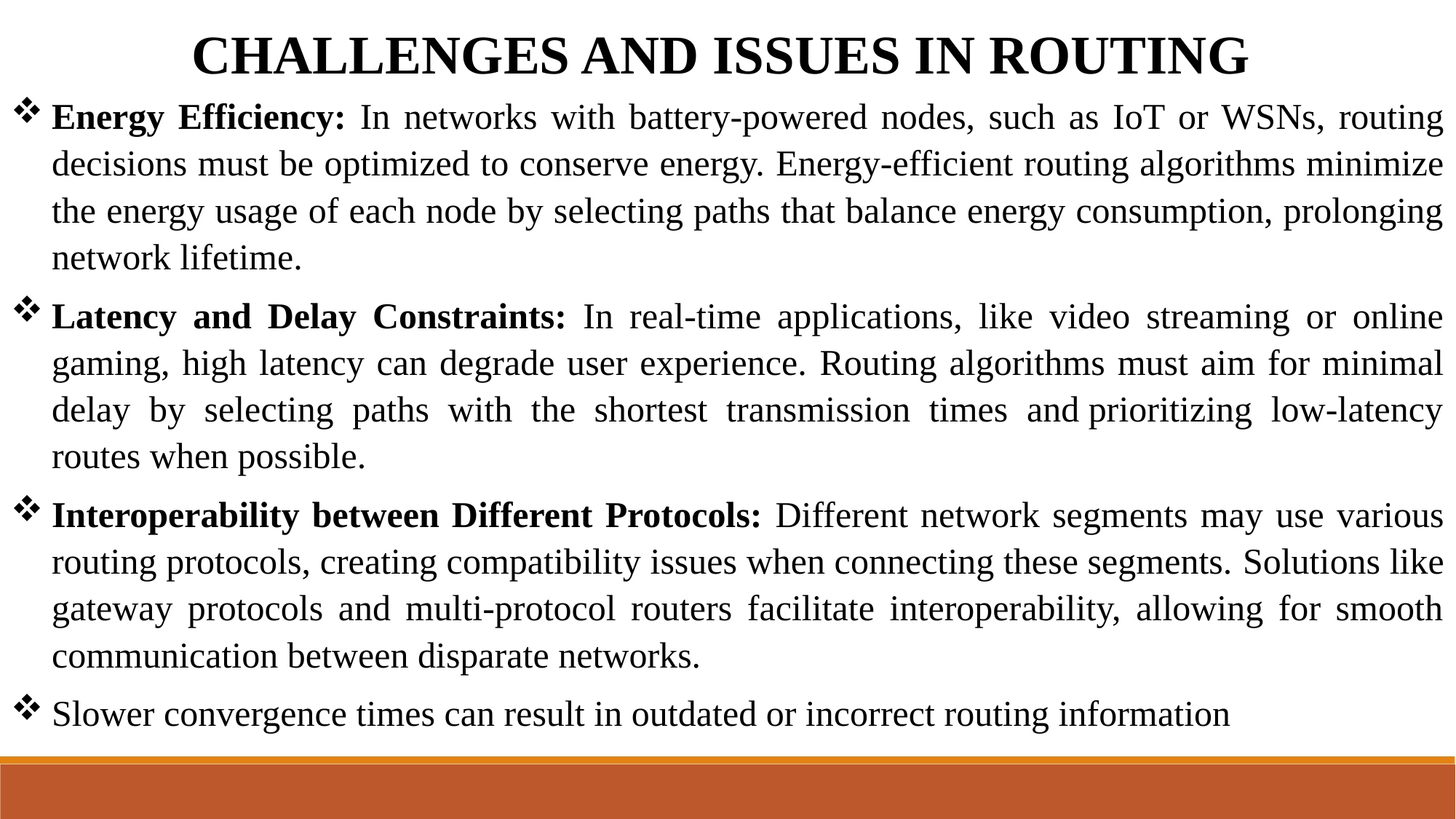

CHALLENGES AND ISSUES IN ROUTING
Energy Efficiency: In networks with battery-powered nodes, such as IoT or WSNs, routing decisions must be optimized to conserve energy. Energy-efficient routing algorithms minimize the energy usage of each node by selecting paths that balance energy consumption, prolonging network lifetime.
Latency and Delay Constraints: In real-time applications, like video streaming or online gaming, high latency can degrade user experience. Routing algorithms must aim for minimal delay by selecting paths with the shortest transmission times and prioritizing low-latency routes when possible.
Interoperability between Different Protocols: Different network segments may use various routing protocols, creating compatibility issues when connecting these segments. Solutions like gateway protocols and multi-protocol routers facilitate interoperability, allowing for smooth communication between disparate networks.
Slower convergence times can result in outdated or incorrect routing information